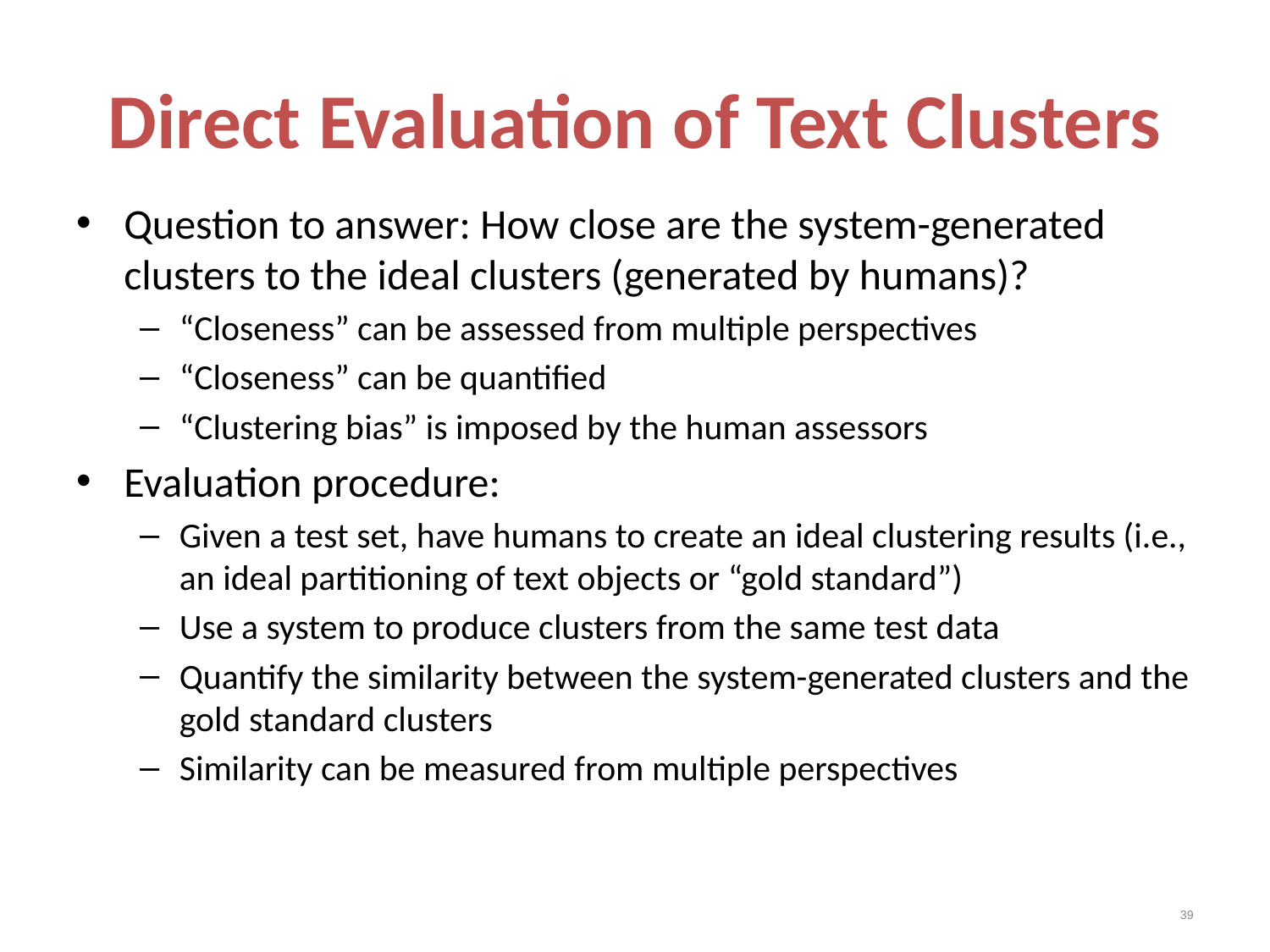

# Direct Evaluation of Text Clusters
Question to answer: How close are the system-generated clusters to the ideal clusters (generated by humans)?
“Closeness” can be assessed from multiple perspectives
“Closeness” can be quantified
“Clustering bias” is imposed by the human assessors
Evaluation procedure:
Given a test set, have humans to create an ideal clustering results (i.e., an ideal partitioning of text objects or “gold standard”)
Use a system to produce clusters from the same test data
Quantify the similarity between the system-generated clusters and the gold standard clusters
Similarity can be measured from multiple perspectives

39